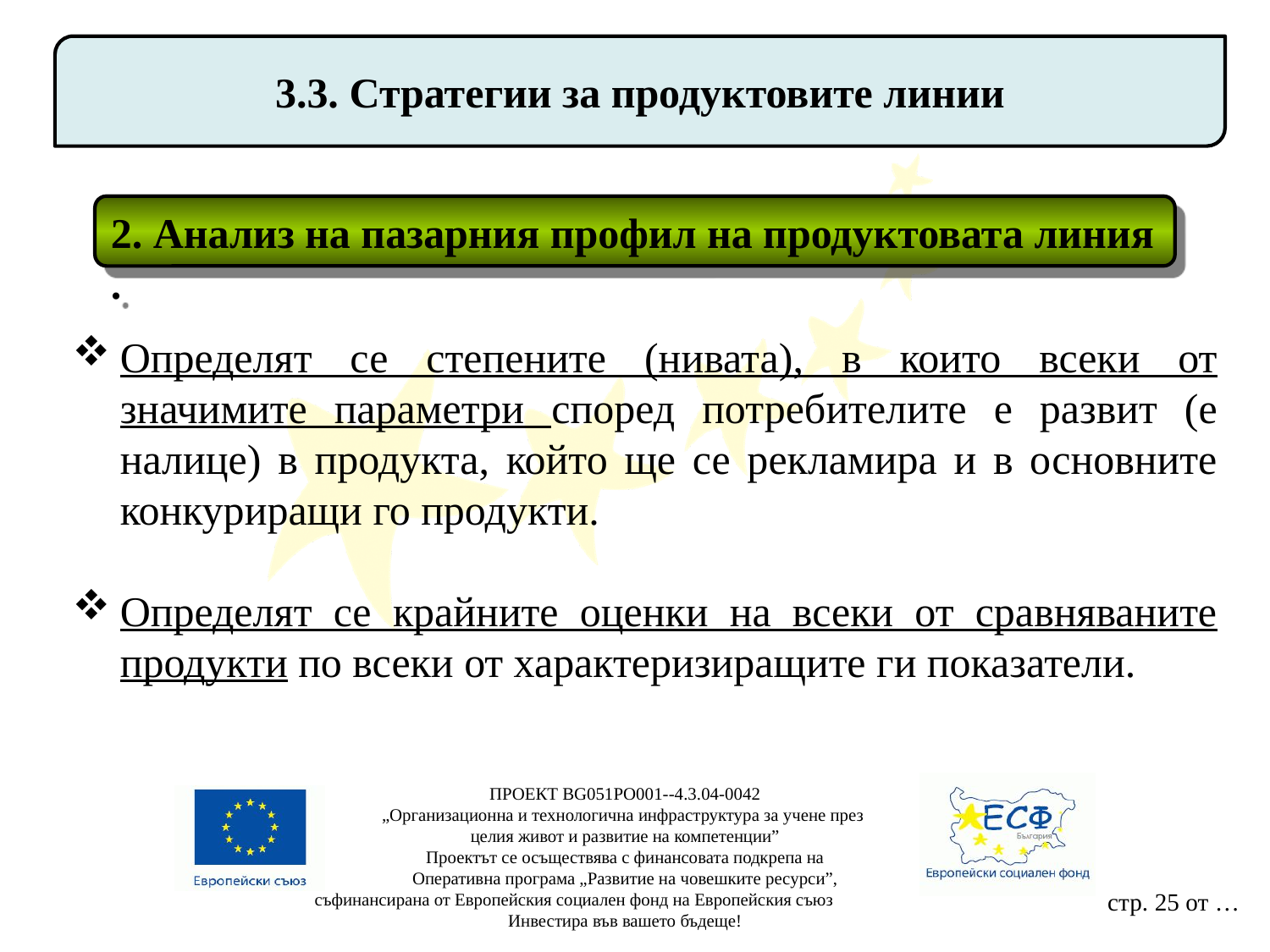

3.3. Стратегии за продуктовите линии

2. Анализ на пазарния профил на продуктовата линия
.
Определят се степените (нивата), в които всеки от значимите параметри според потребителите е развит (е налице) в продукта, който ще се рекламира и в основните конкуриращи го продукти.

Определят се крайните оценки на всеки от сравняваните продукти по всеки от характеризиращите ги показатели.
ПРОЕКТ BG051PO001--4.3.04-0042
„Организационна и технологична инфраструктура за учене през
целия живот и развитие на компетенции”
Проектът се осъществява с финансовата подкрепа на
Оперативна програма „Развитие на човешките ресурси”,
съфинансирана от Европейския социален фонд на Европейския съюз
Инвестира във вашето бъдеще!